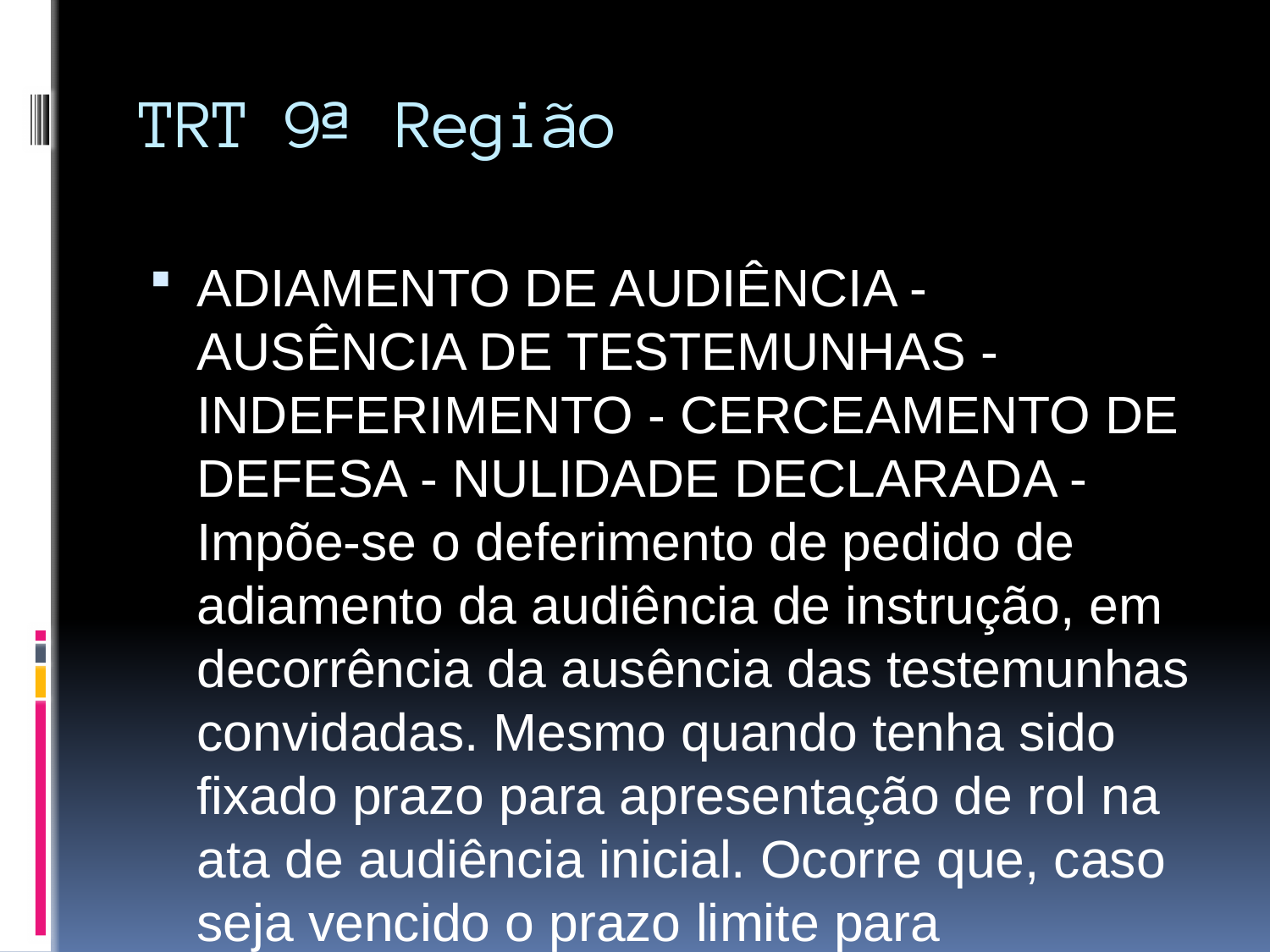

# TRT 9ª Região
ADIAMENTO DE AUDIÊNCIA - AUSÊNCIA DE TESTEMUNHAS - INDEFERIMENTO - CERCEAMENTO DE DEFESA - NULIDADE DECLARADA - Impõe-se o deferimento de pedido de adiamento da audiência de instrução, em decorrência da ausência das testemunhas convidadas. Mesmo quando tenha sido fixado prazo para apresentação de rol na ata de audiência inicial. Ocorre que, caso seja vencido o prazo limite para